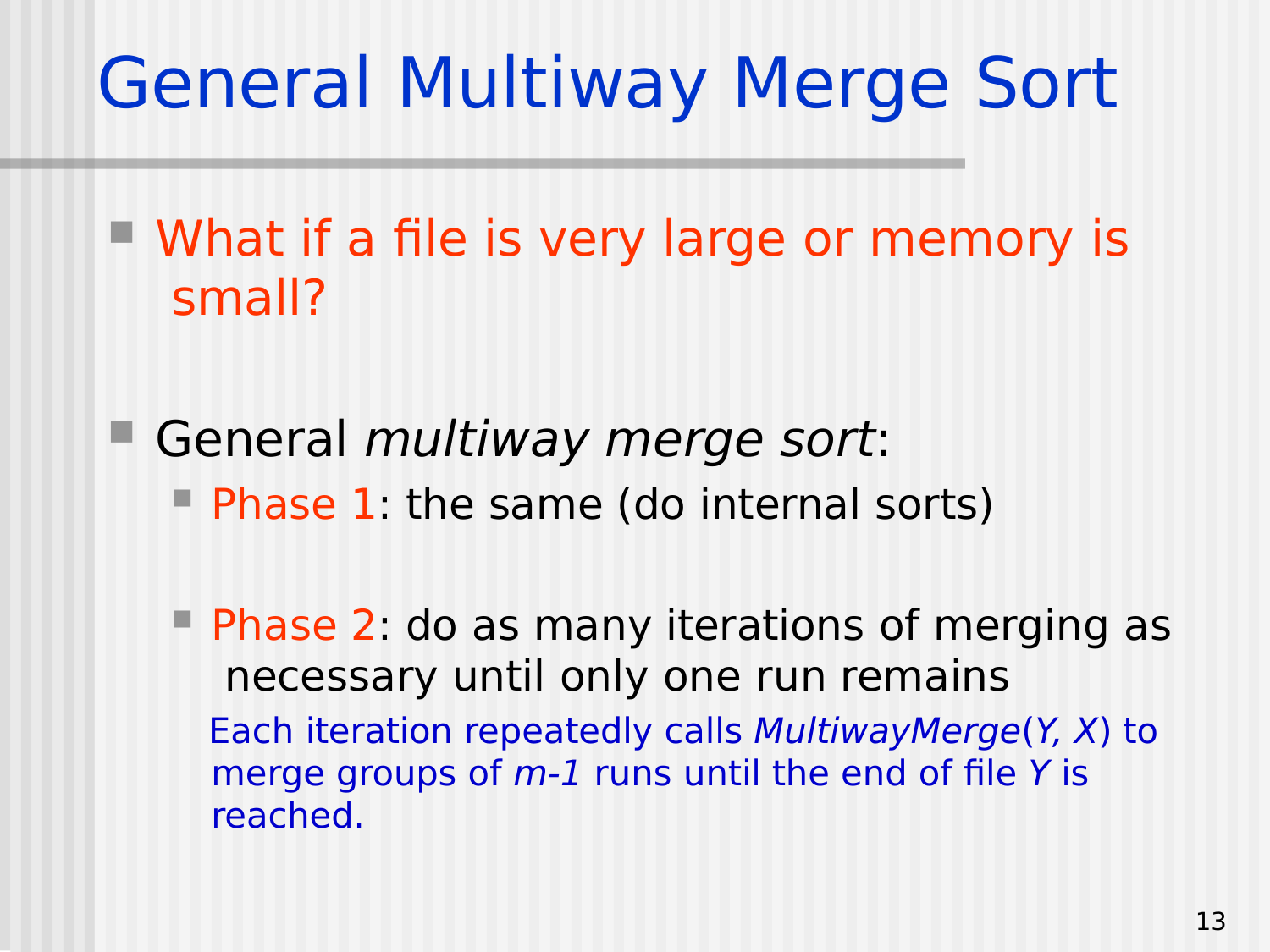

# General Multiway Merge Sort
What if a file is very large or memory is  small?

General multiway merge sort:
Phase 1: the same (do internal sorts)

Phase 2: do as many iterations of merging as  necessary until only one run remains
Each iteration repeatedly calls MultiwayMerge(Y, X) to  merge groups of m-1 runs until the end of file Y is  reached.
13